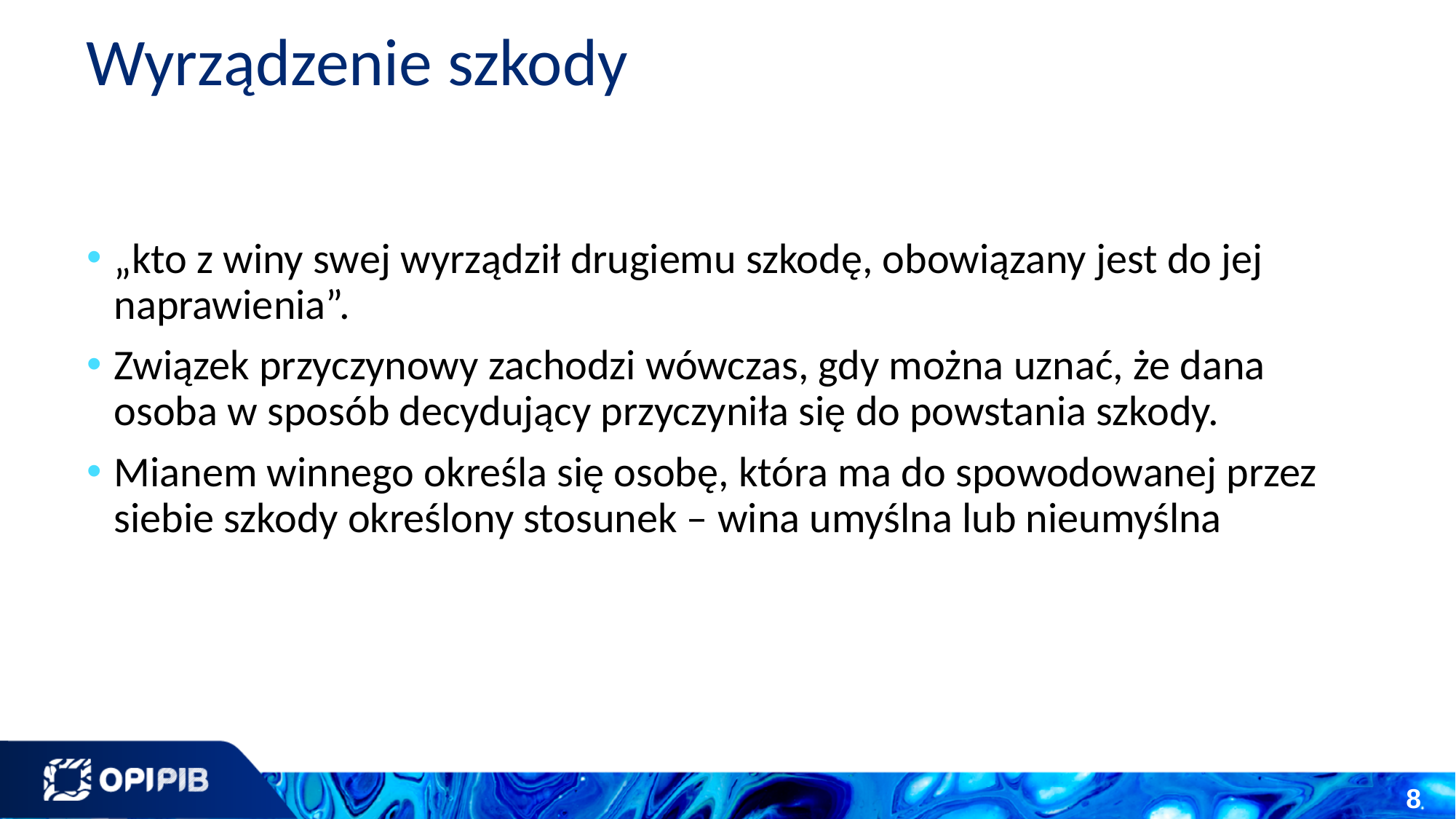

# Wyrządzenie szkody

„kto z winy swej wyrządził drugiemu szkodę, obowiązany jest do jej naprawienia”.
Związek przyczynowy zachodzi wówczas, gdy można uznać, że dana osoba w sposób decydujący przyczyniła się do powstania szkody.
Mianem winnego określa się osobę, która ma do spowodowanej przez siebie szkody określony stosunek – wina umyślna lub nieumyślna
8